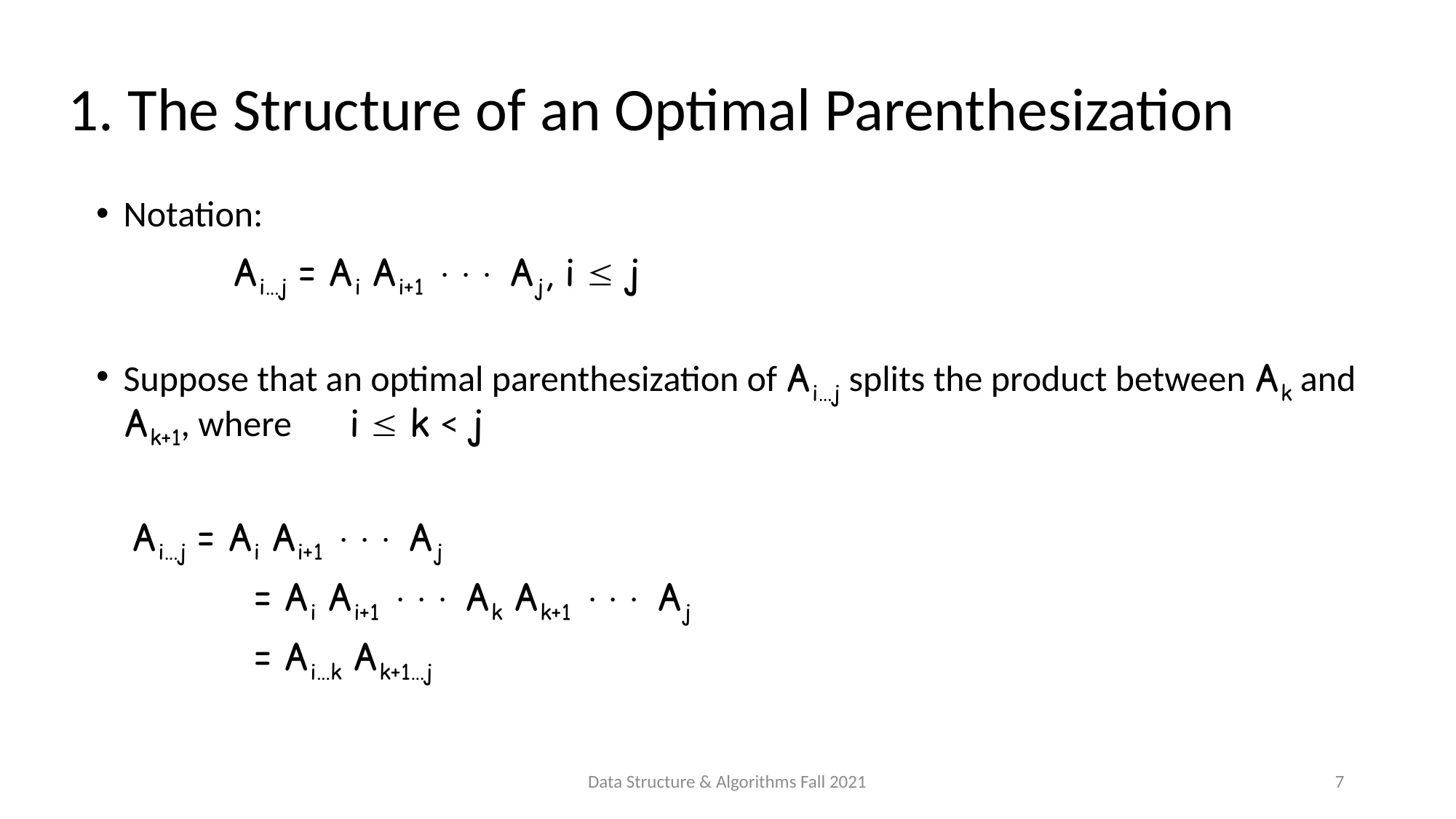

# 1. The Structure of an Optimal Parenthesization
Notation:
		Ai…j = Ai Ai+1 ⋅⋅⋅ Aj, i ≤ j

Suppose that an optimal parenthesization of Ai…j splits the product between Ak and Ak+1, where       i ≤ k < j

	 Ai…j = Ai Ai+1 ⋅⋅⋅ Aj
		  = Ai Ai+1 ⋅⋅⋅ Ak Ak+1 ⋅⋅⋅ Aj
		  = Ai…k Ak+1…j

Data Structure & Algorithms Fall 2021
7